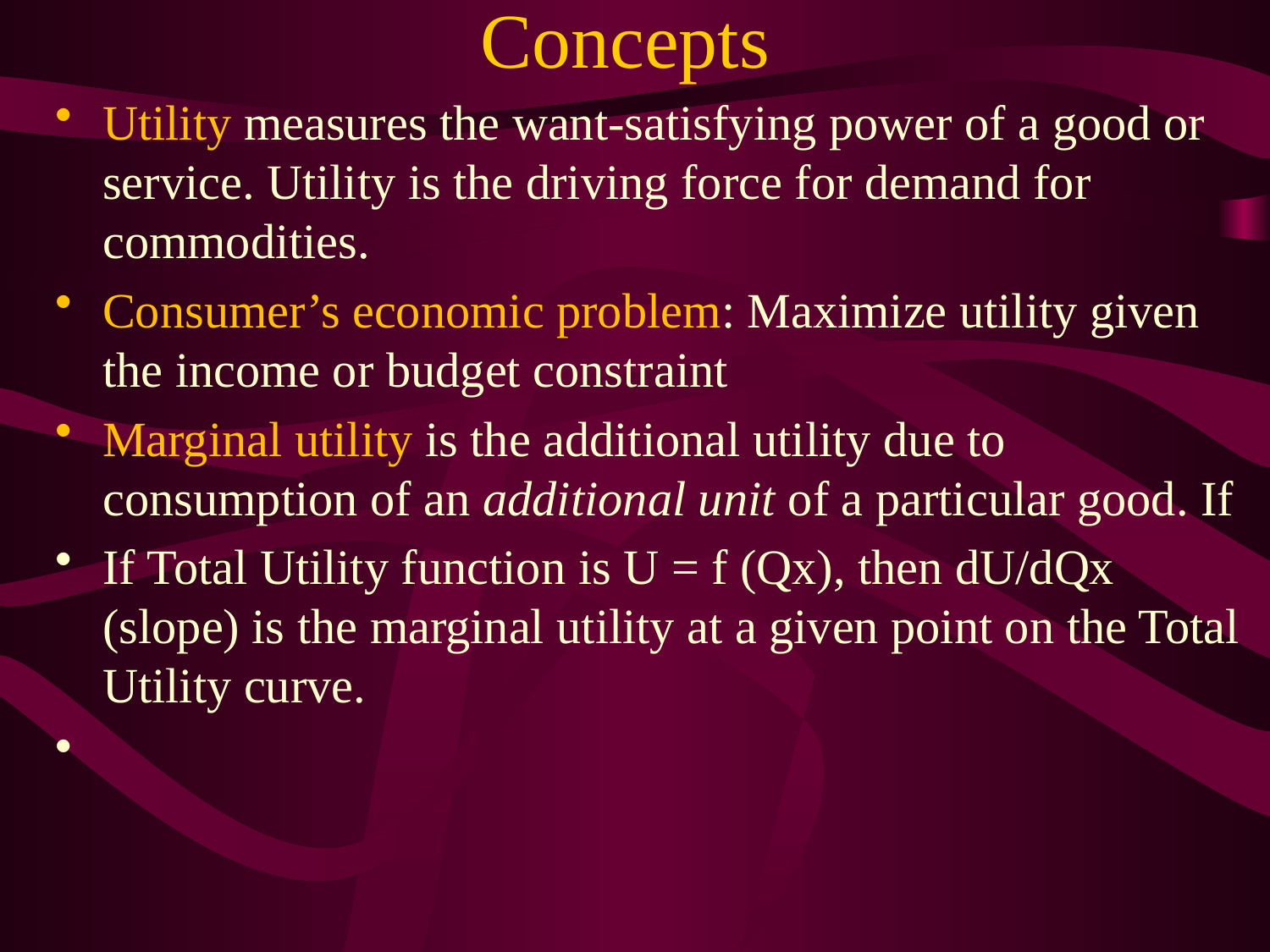

# Concepts
Utility measures the want-satisfying power of a good or service. Utility is the driving force for demand for commodities.
Consumer’s economic problem: Maximize utility given the income or budget constraint
Marginal utility is the additional utility due to consumption of an additional unit of a particular good. If
If Total Utility function is U = f (Qx), then dU/dQx (slope) is the marginal utility at a given point on the Total Utility curve.